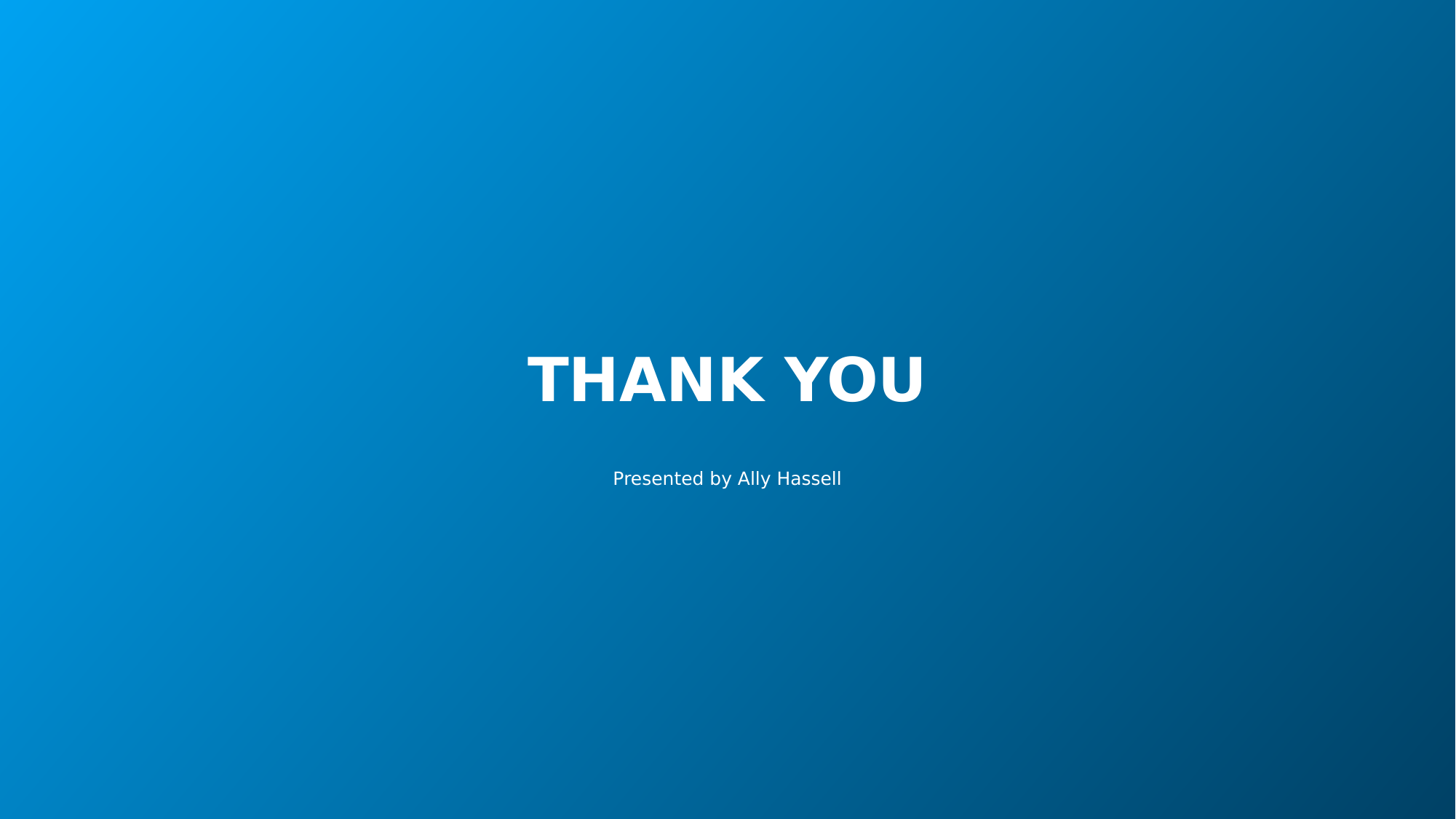

# THANK YOU
Presented by Ally Hassell